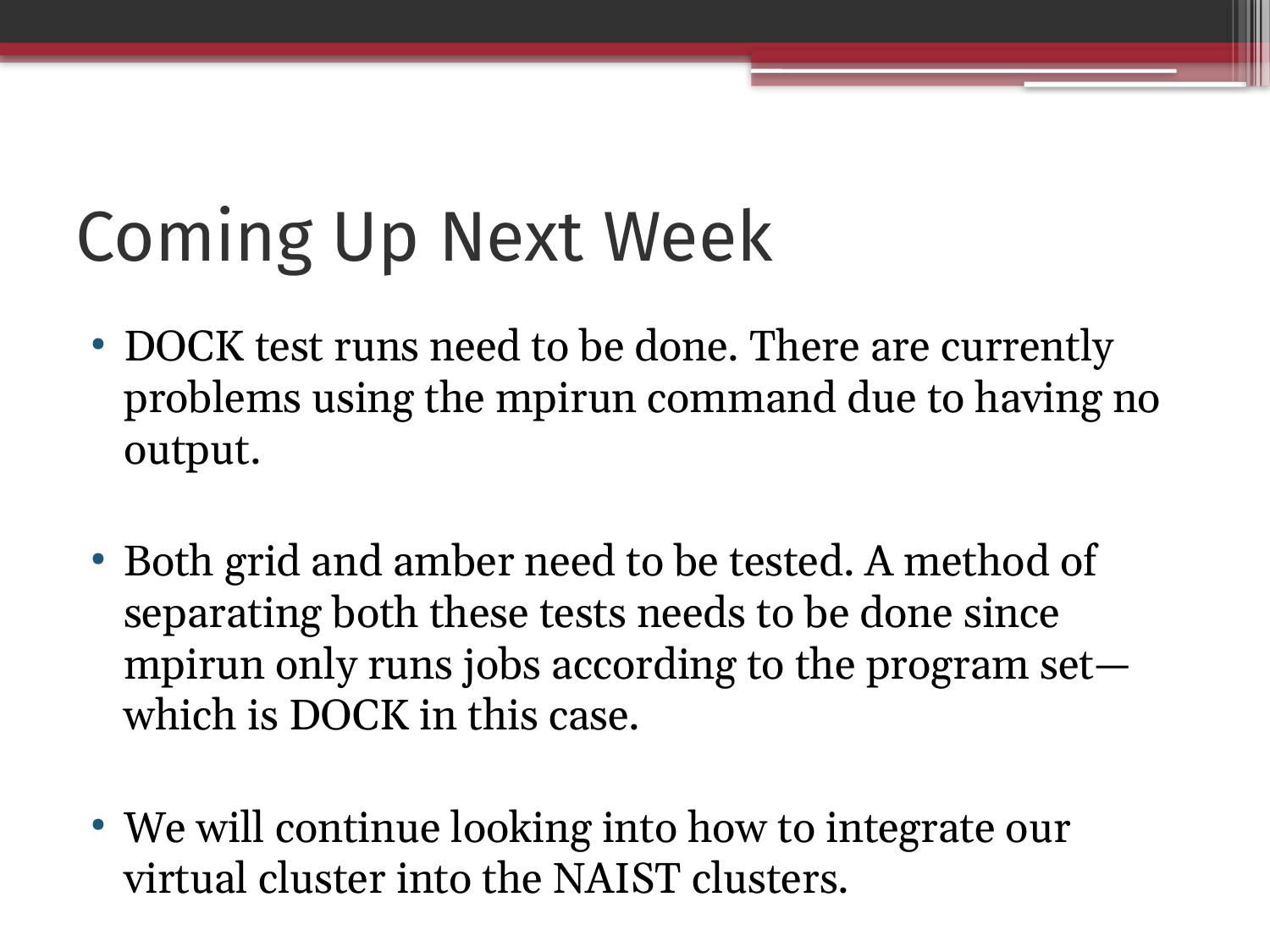

# Coming Up Next Week
DOCK test runs need to be done. There are currently problems using the mpirun command due to having no output.

Both grid and amber need to be tested. A method of separating both these tests needs to be done since mpirun only runs jobs according to the program set—which is DOCK in this case.

We will continue looking into how to integrate our virtual cluster into the NAIST clusters.